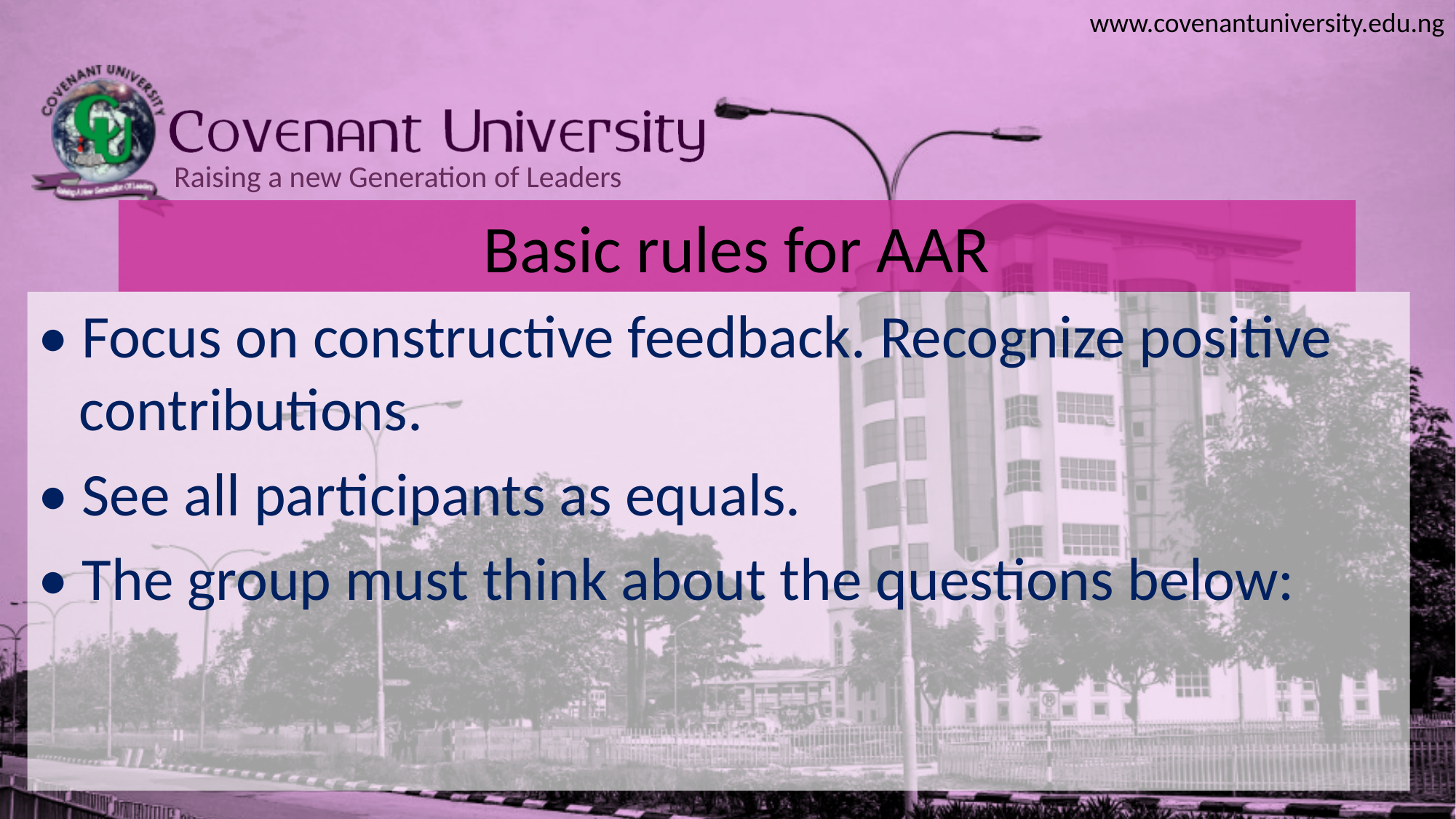

# Basic rules for AAR
• Focus on constructive feedback. Recognize positive contributions.
• See all participants as equals.
• The group must think about the questions below: